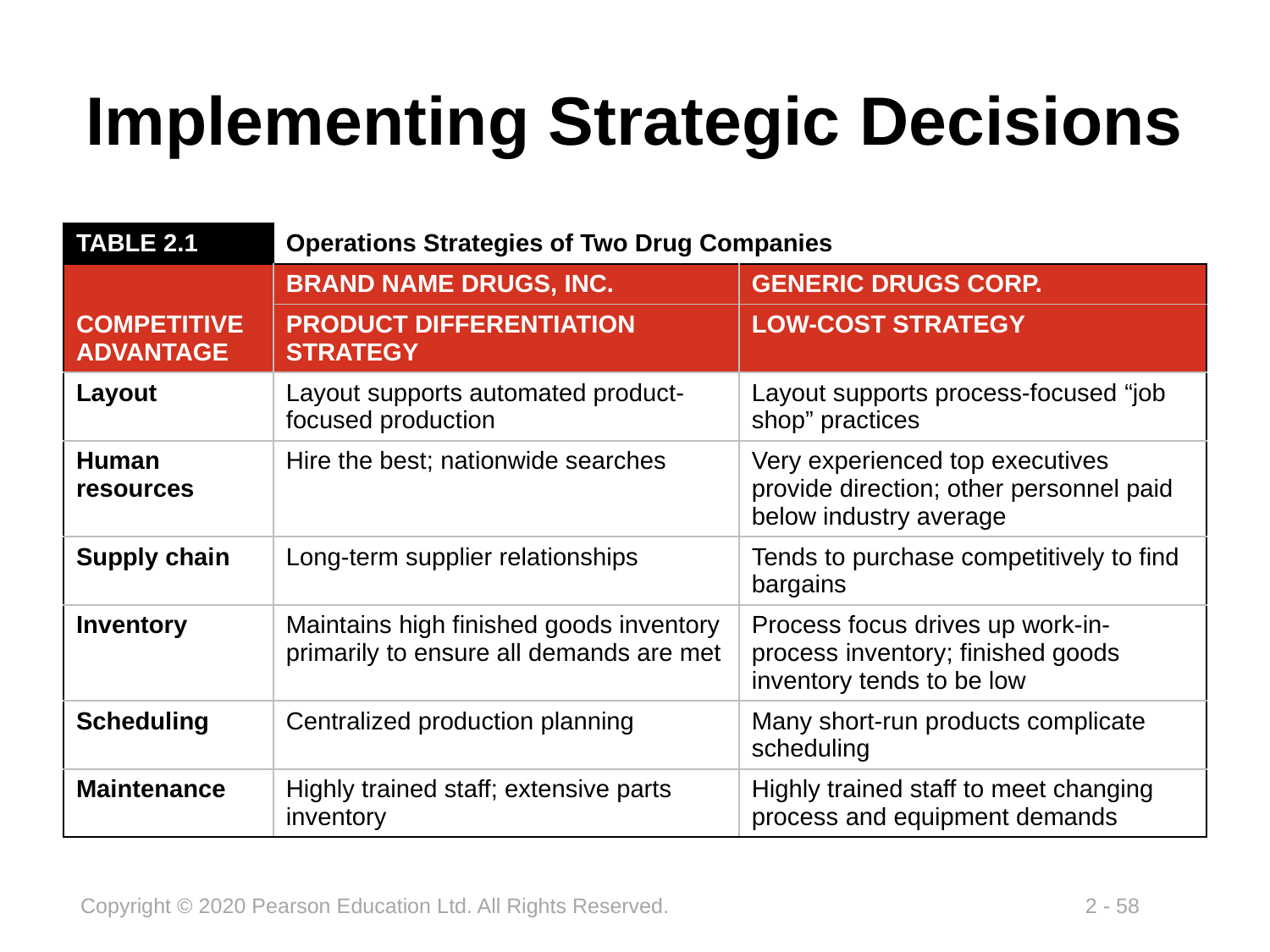

# Implementing Strategic Decisions
| TABLE 2.1 | Operations Strategies of Two Drug Companies |  |
| --- | --- | --- |
| COMPETITIVE ADVANTAGE | BRAND NAME DRUGS, INC. | GENERIC DRUGS CORP. |
|  | PRODUCT DIFFERENTIATION STRATEGY | LOW-COST STRATEGY |
| Layout | Layout supports automated product-focused production | Layout supports process-focused “job shop” practices |
| Human resources | Hire the best; nationwide searches | Very experienced top executives provide direction; other personnel paid below industry average |
| Supply chain | Long-term supplier relationships | Tends to purchase competitively to find bargains |
| Inventory | Maintains high finished goods inventory primarily to ensure all demands are met | Process focus drives up work-in-process inventory; finished goods inventory tends to be low |
| Scheduling | Centralized production planning | Many short-run products complicate scheduling |
| Maintenance | Highly trained staff; extensive parts inventory | Highly trained staff to meet changing process and equipment demands |